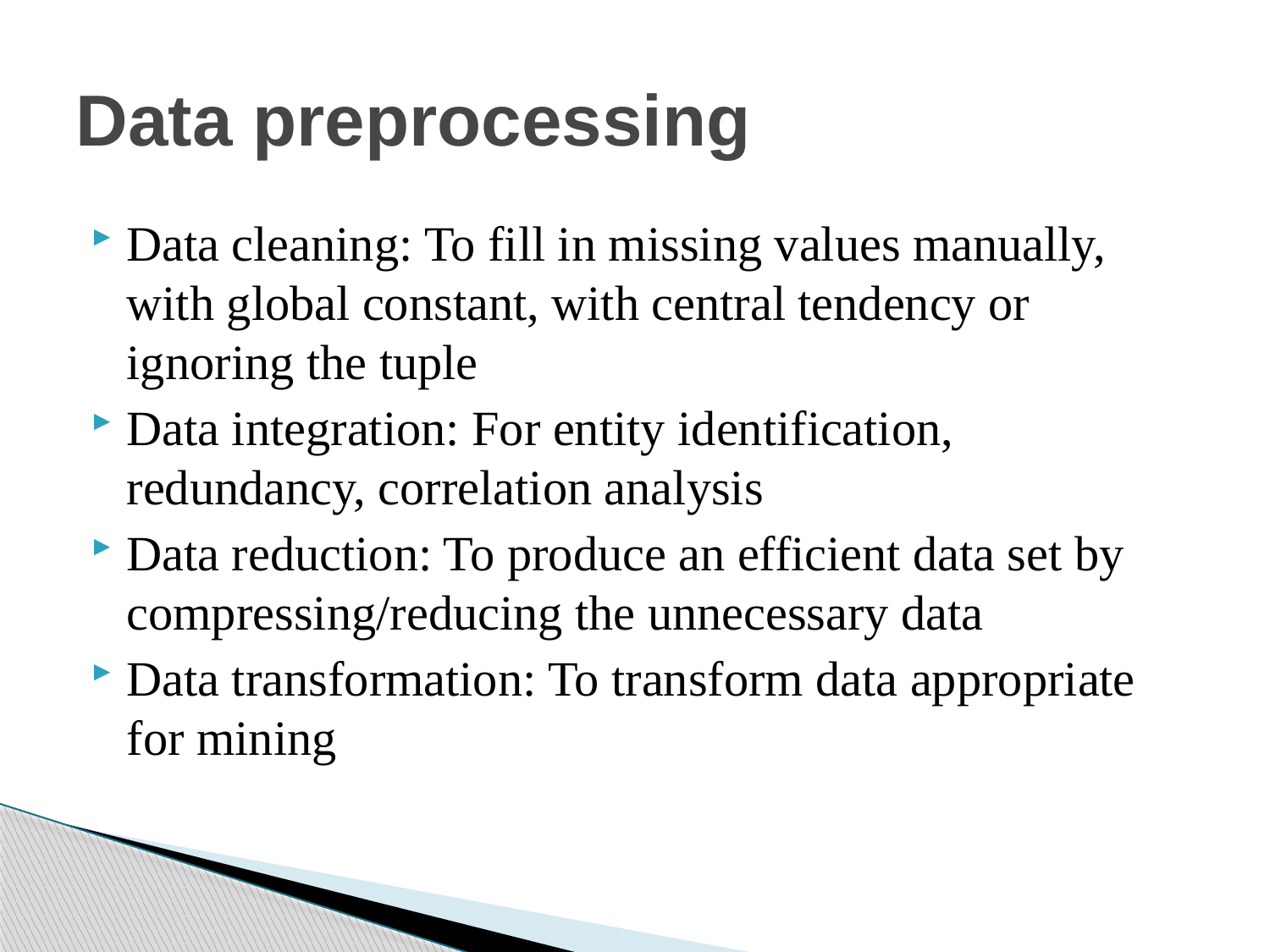

# Data preprocessing
Data cleaning: To fill in missing values manually, with global constant, with central tendency or ignoring the tuple
Data integration: For entity identification, redundancy, correlation analysis
Data reduction: To produce an efficient data set by compressing/reducing the unnecessary data
Data transformation: To transform data appropriate for mining